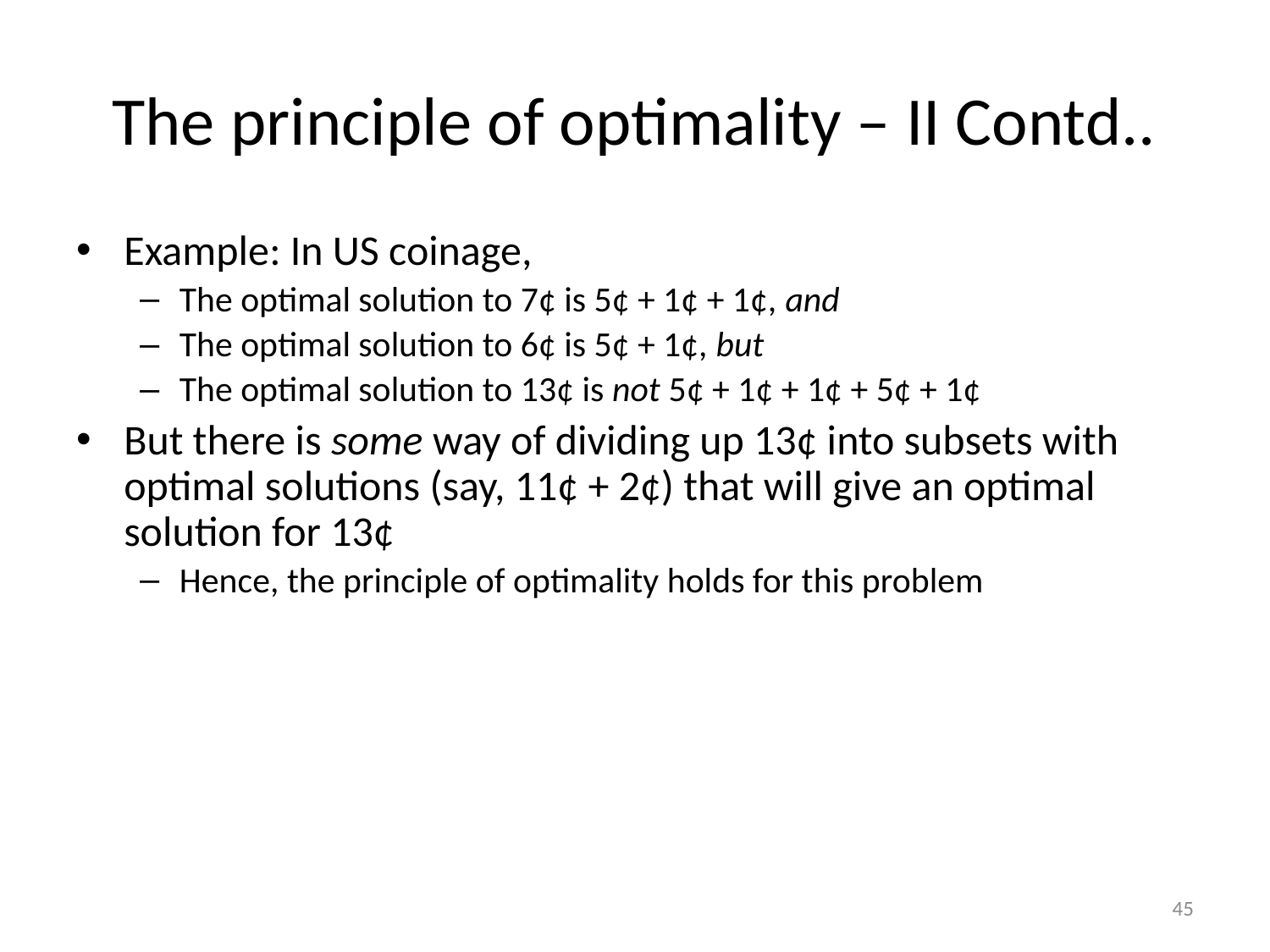

# The principle of optimality – II Contd..
Example: In US coinage,
The optimal solution to 7¢ is 5¢ + 1¢ + 1¢, and
The optimal solution to 6¢ is 5¢ + 1¢, but
The optimal solution to 13¢ is not 5¢ + 1¢ + 1¢ + 5¢ + 1¢
But there is some way of dividing up 13¢ into subsets with optimal solutions (say, 11¢ + 2¢) that will give an optimal solution for 13¢
Hence, the principle of optimality holds for this problem

45